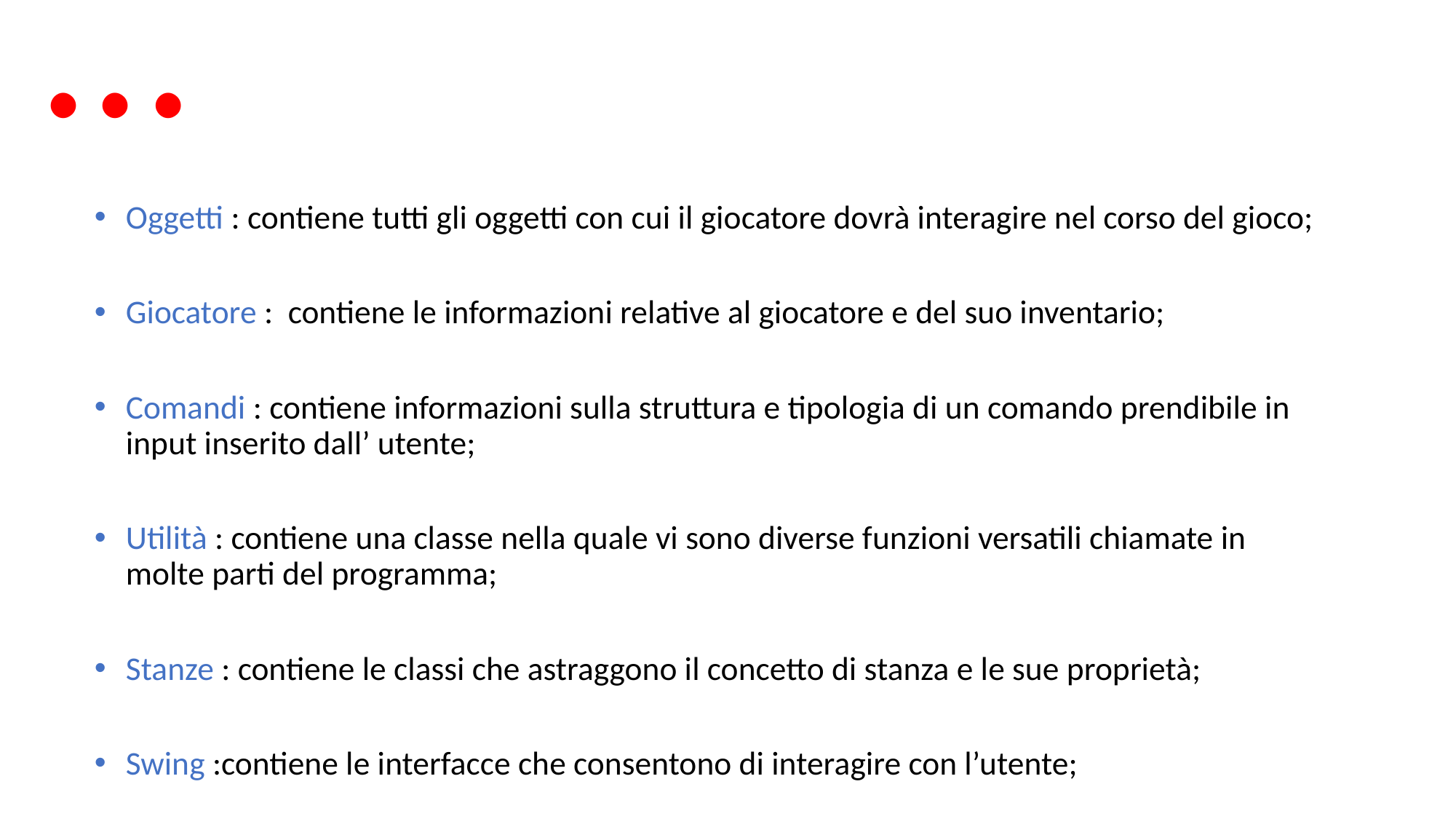

…

Oggetti : contiene tutti gli oggetti con cui il giocatore dovrà interagire nel corso del gioco;

Giocatore :  contiene le informazioni relative al giocatore e del suo inventario;

Comandi : contiene informazioni sulla struttura e tipologia di un comando prendibile in input inserito dall’ utente;

Utilità : contiene una classe nella quale vi sono diverse funzioni versatili chiamate in molte parti del programma;

Stanze : contiene le classi che astraggono il concetto di stanza e le sue proprietà;

Swing :contiene le interfacce che consentono di interagire con l’utente;